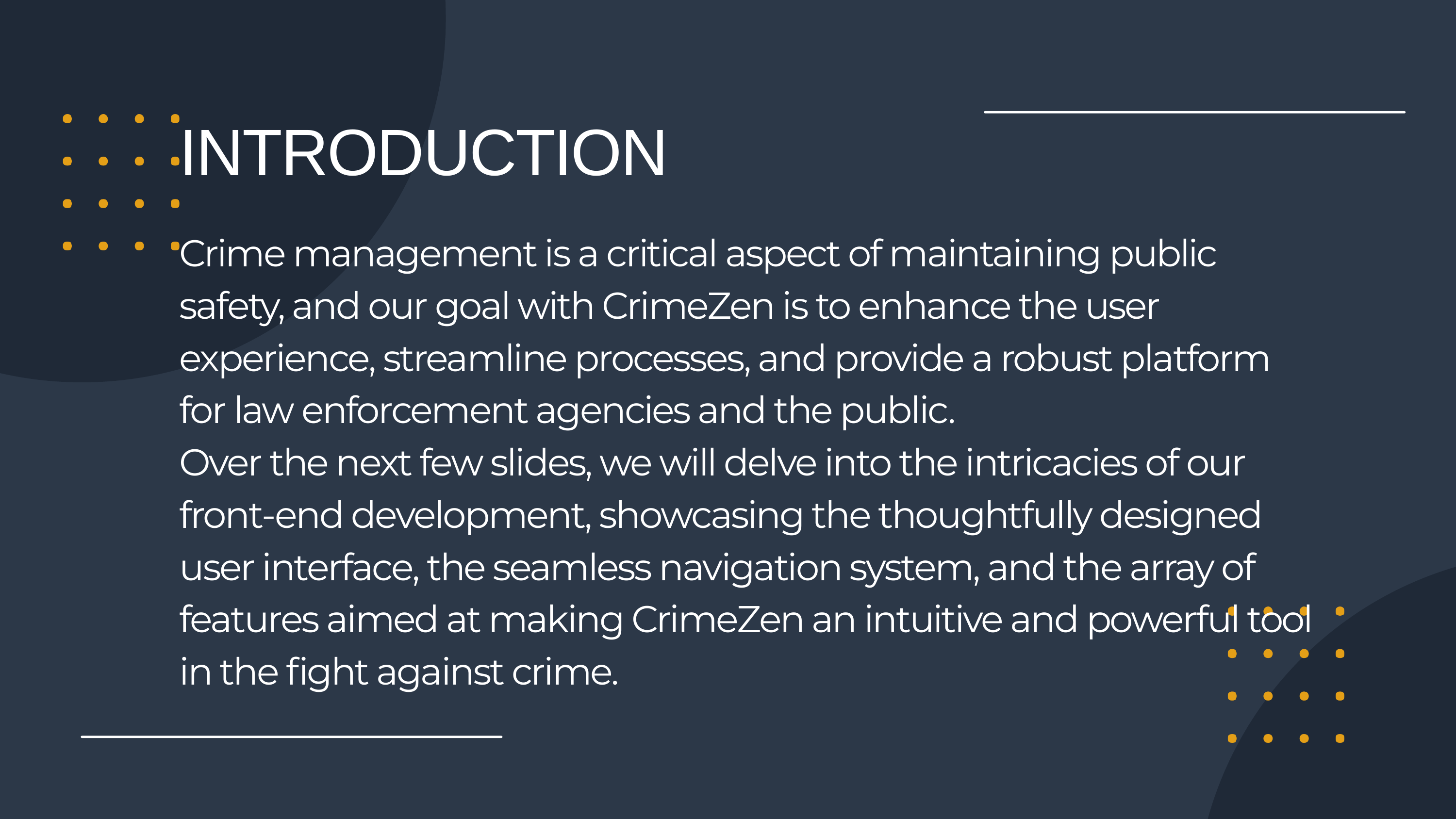

INTRODUCTION
Crime management is a critical aspect of maintaining public safety, and our goal with CrimeZen is to enhance the user experience, streamline processes, and provide a robust platform for law enforcement agencies and the public.
Over the next few slides, we will delve into the intricacies of our front-end development, showcasing the thoughtfully designed user interface, the seamless navigation system, and the array of features aimed at making CrimeZen an intuitive and powerful tool in the fight against crime.